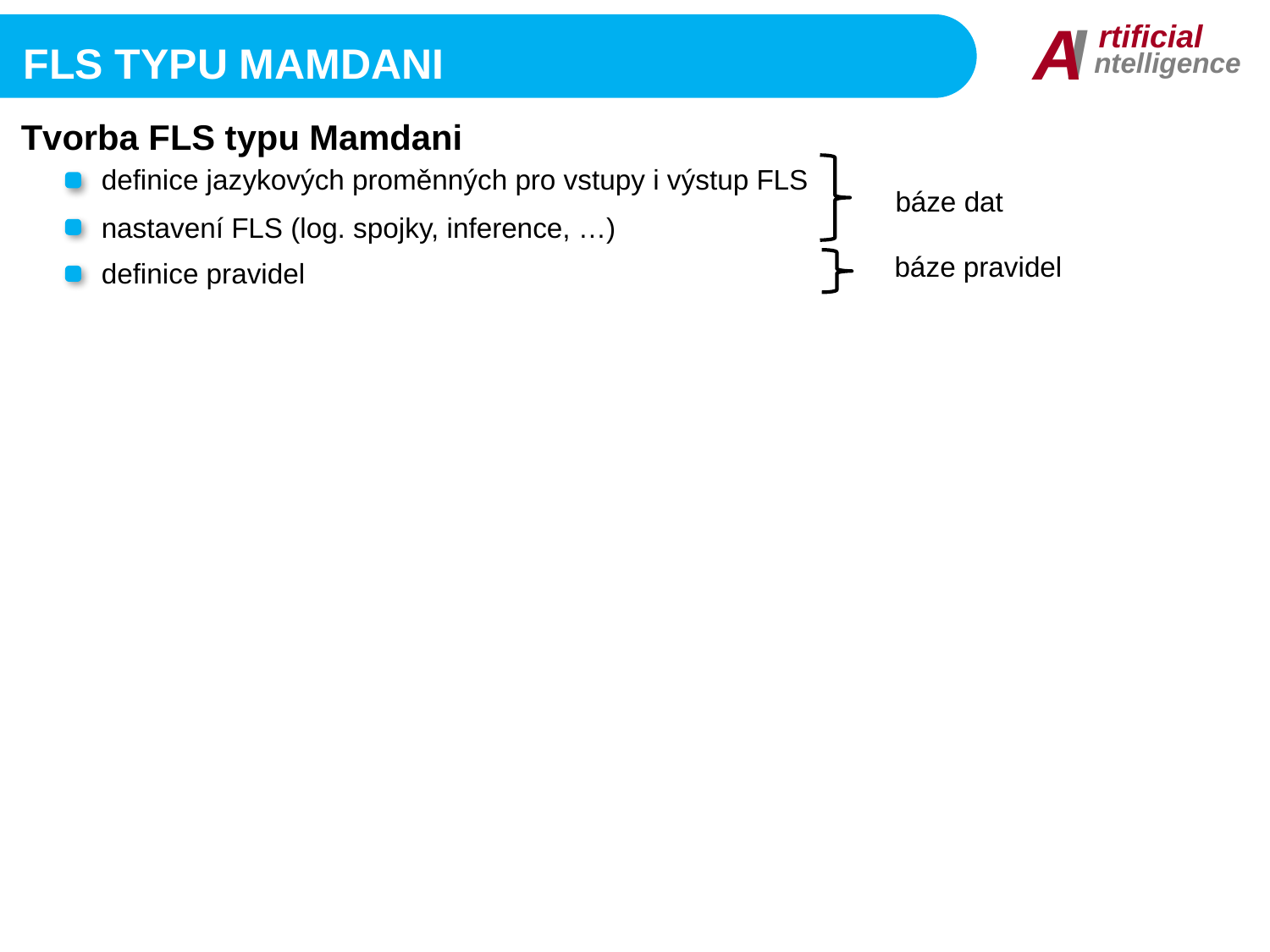

I
A
rtificial
ntelligence

FLS typu mamdani
Tvorba FLS typu Mamdani
definice jazykových proměnných pro vstupy i výstup FLS

báze dat
nastavení FLS (log. spojky, inference, …)

báze pravidel
definice pravidel